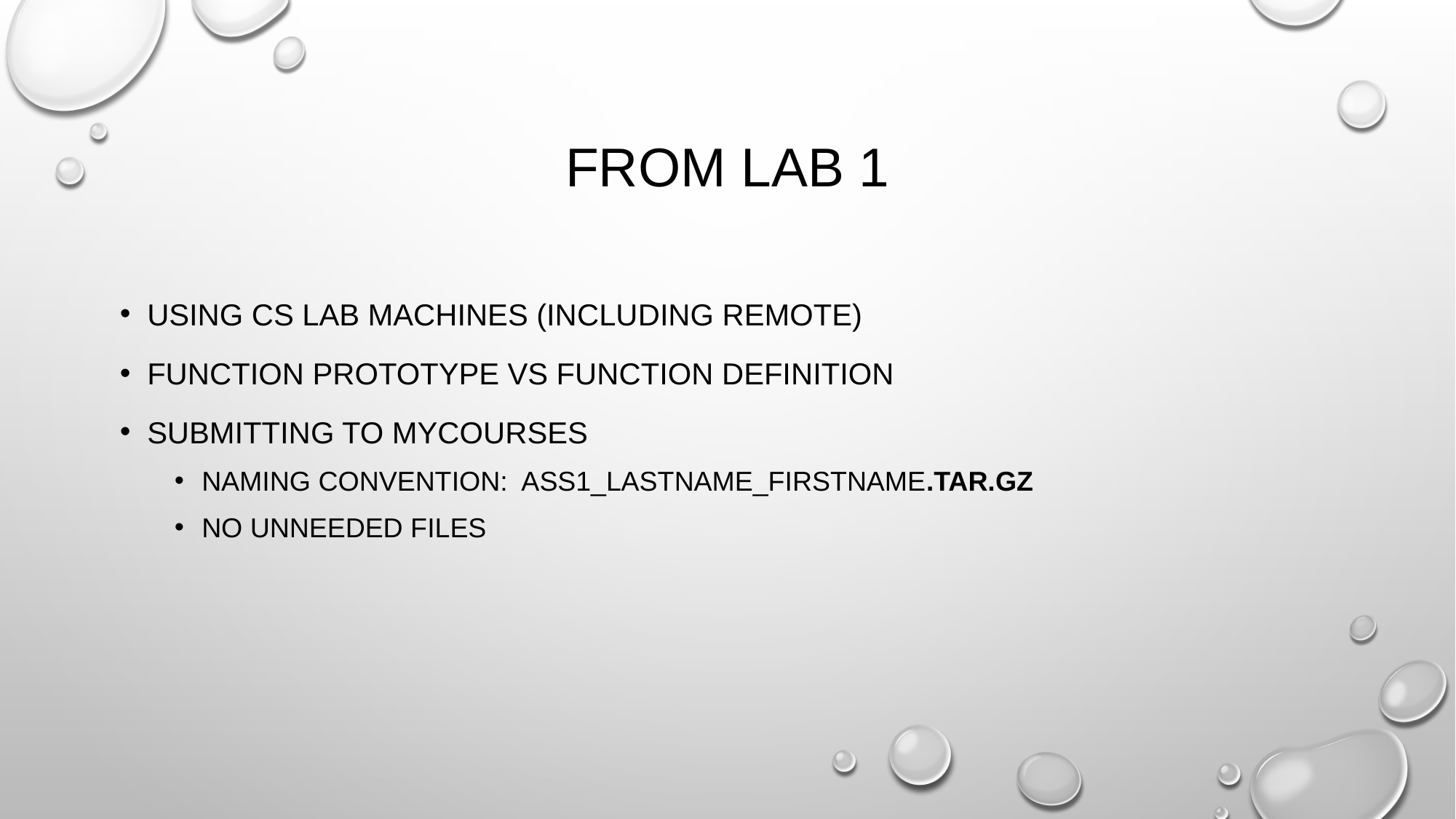

# From lab 1
Using cs lab machines (including remote)
Function prototype vs function definition
Submitting to mycourses
Naming convention:  Ass1_lastName_Firstname.tar.gz
no unneeded files